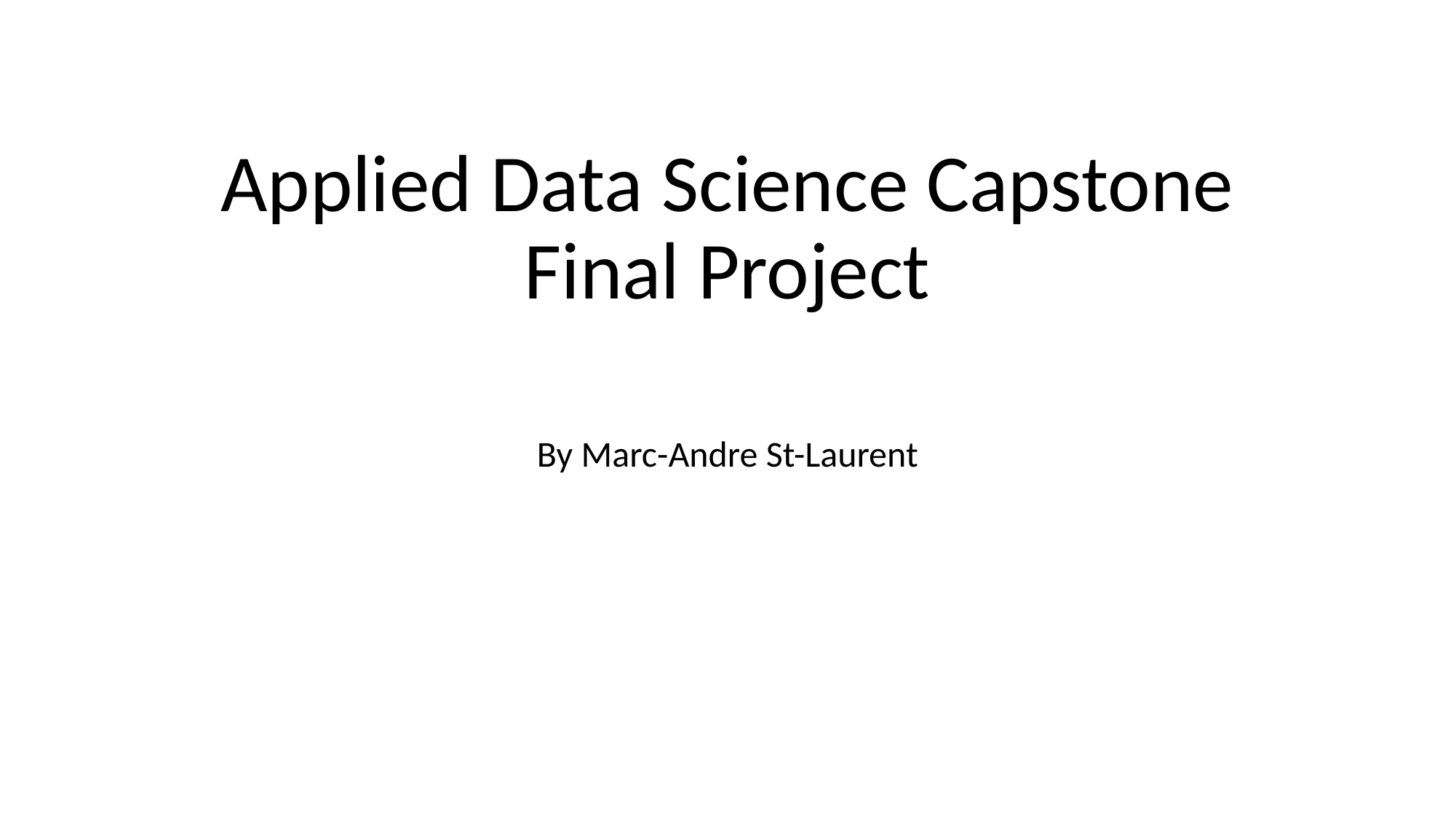

# Applied Data Science Capstone Final Project
By Marc-Andre St-Laurent